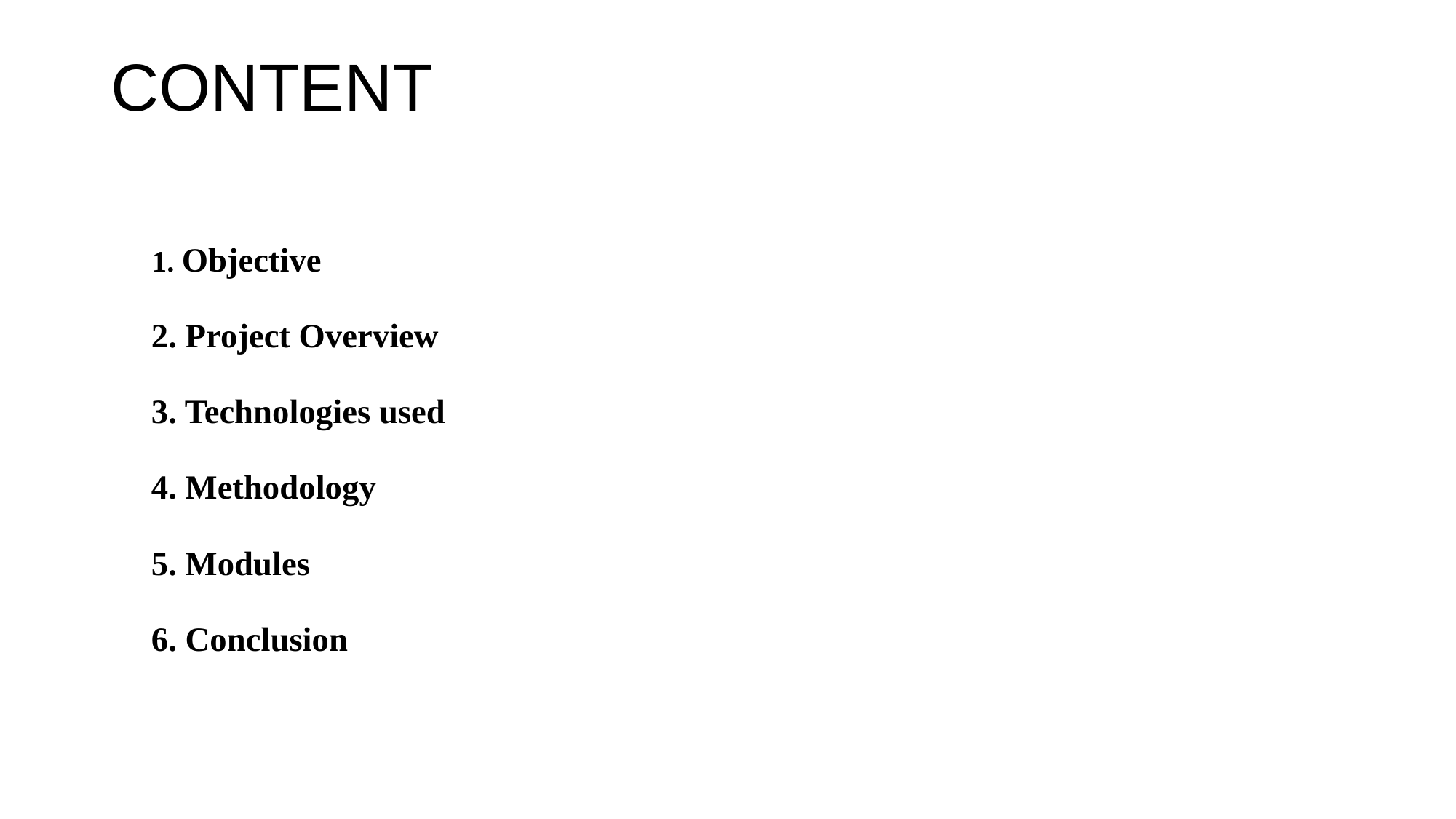

# CONTENT
       1. Objective
      2. Project Overview
      3. Technologies used
      4. Methodology
      5. Modules
      6. Conclusion